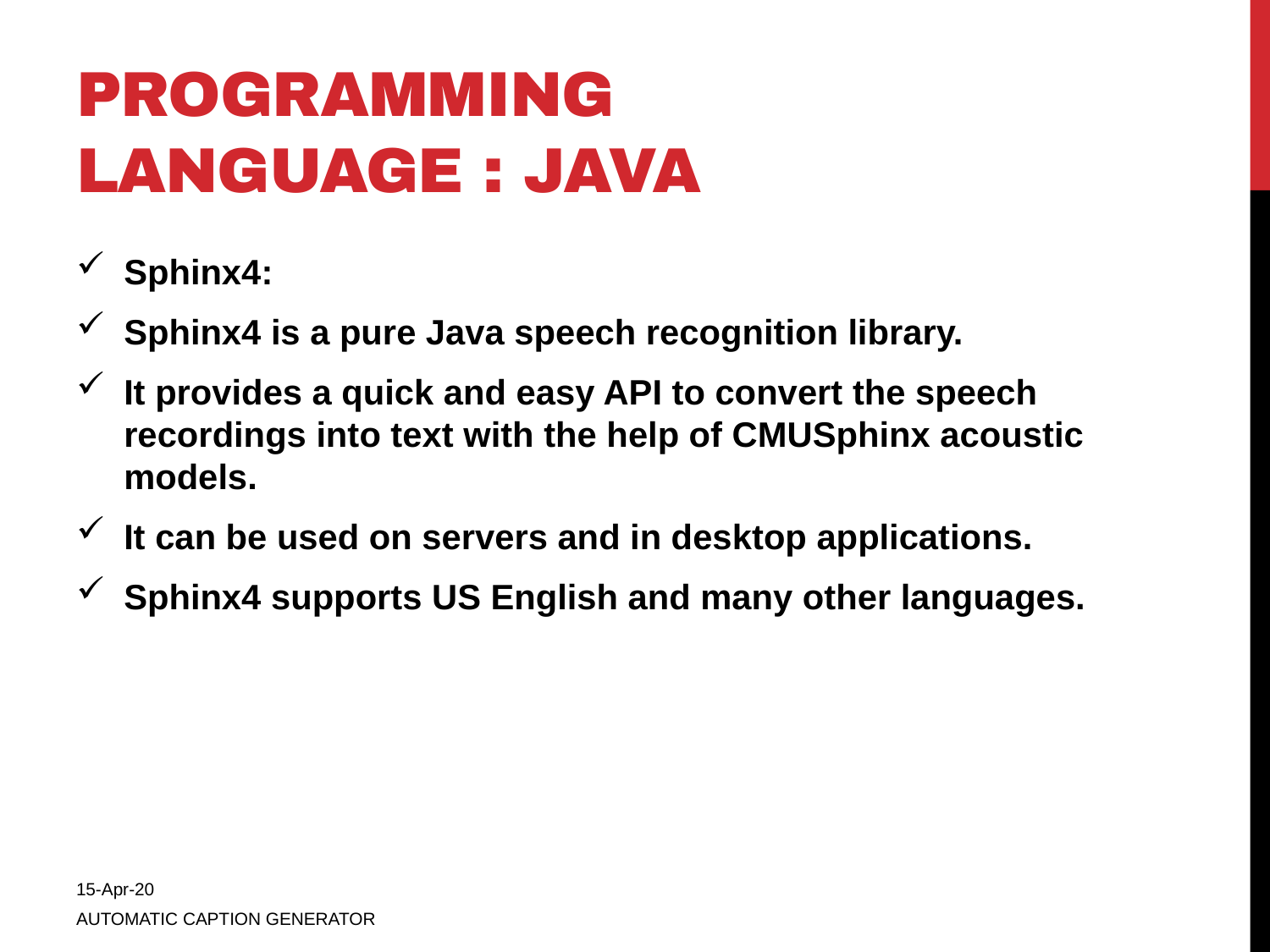

# Programming Language : JAVA
Sphinx4:
Sphinx4 is a pure Java speech recognition library.
It provides a quick and easy API to convert the speech recordings into text with the help of CMUSphinx acoustic models.
It can be used on servers and in desktop applications.
Sphinx4 supports US English and many other languages.

15-Apr-20
AUTOMATIC CAPTION GENERATOR